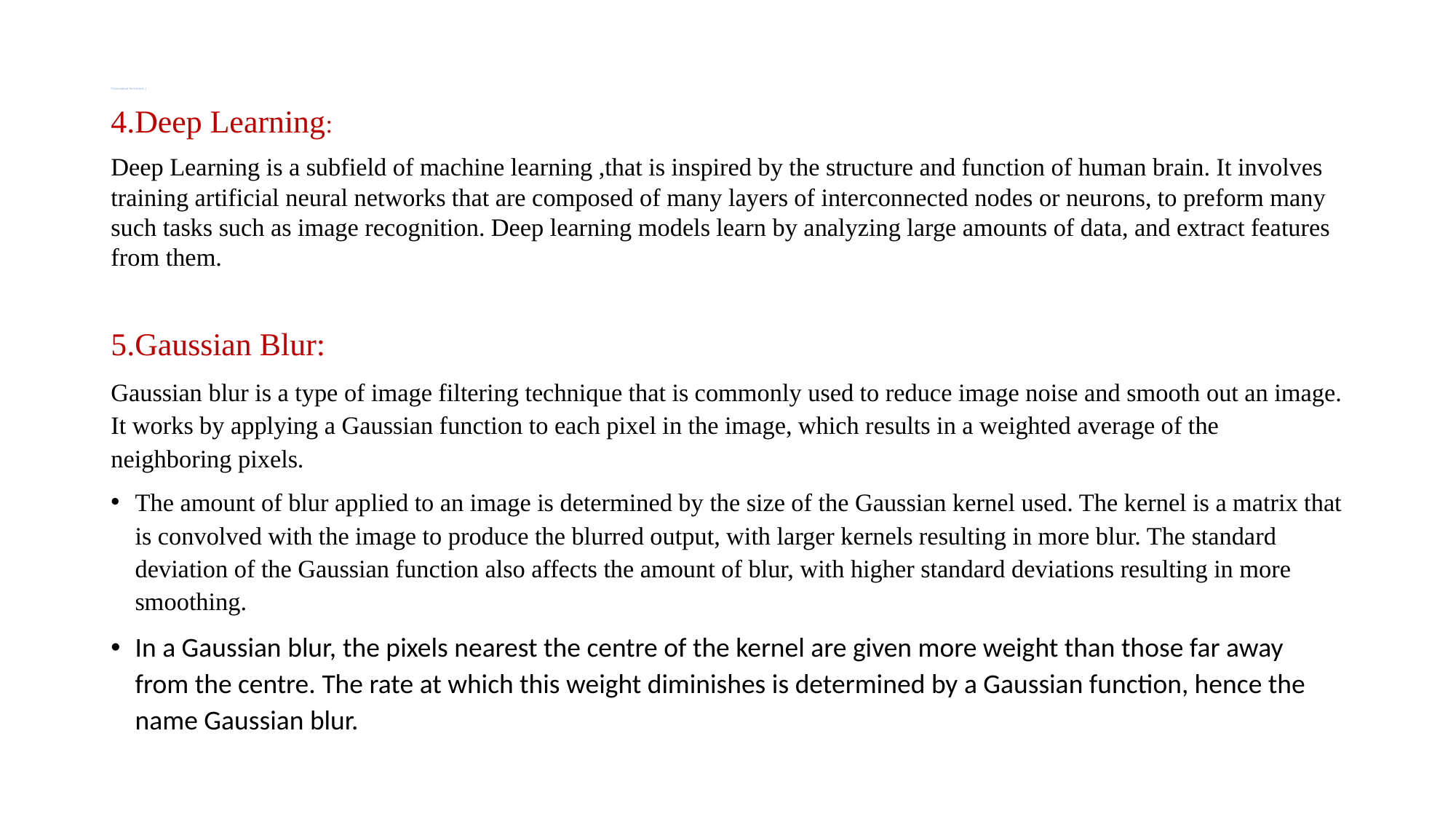

# 9.Conceptual Terms(cont..)
4.Deep Learning:
Deep Learning is a subfield of machine learning ,that is inspired by the structure and function of human brain. It involves training artificial neural networks that are composed of many layers of interconnected nodes or neurons, to preform many such tasks such as image recognition. Deep learning models learn by analyzing large amounts of data, and extract features from them.

5.Gaussian Blur:
Gaussian blur is a type of image filtering technique that is commonly used to reduce image noise and smooth out an image. It works by applying a Gaussian function to each pixel in the image, which results in a weighted average of the neighboring pixels.
The amount of blur applied to an image is determined by the size of the Gaussian kernel used. The kernel is a matrix that is convolved with the image to produce the blurred output, with larger kernels resulting in more blur. The standard deviation of the Gaussian function also affects the amount of blur, with higher standard deviations resulting in more smoothing.
In a Gaussian blur, the pixels nearest the centre of the kernel are given more weight than those far away from the centre. The rate at which this weight diminishes is determined by a Gaussian function, hence the name Gaussian blur.